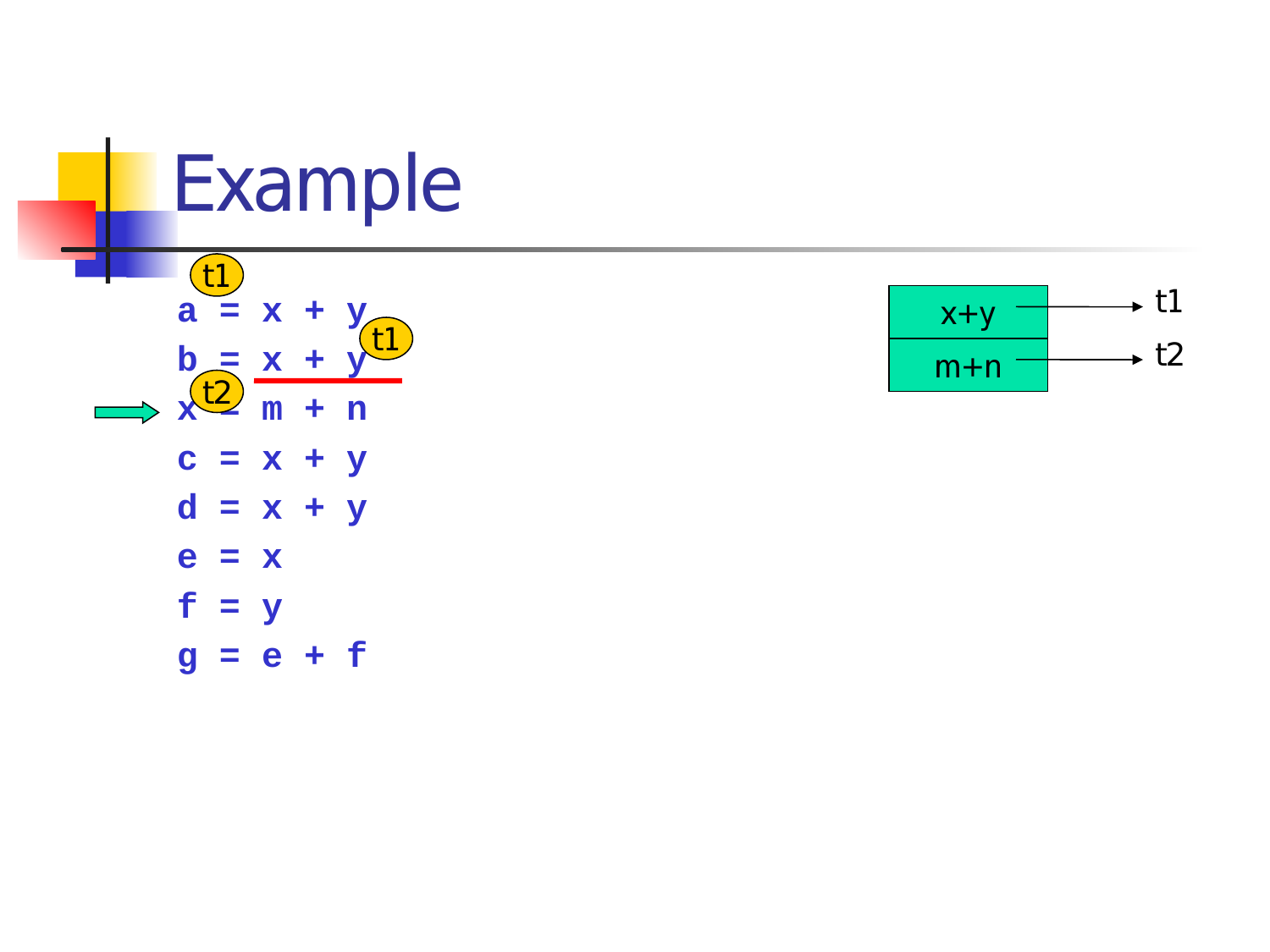

# Example
t1
t1
a = x + y
b = x + y
x = m + n
c = x + y
d = x + y
e = x
f = y
g = e + f
x+y

t1
t2
m+n

t2